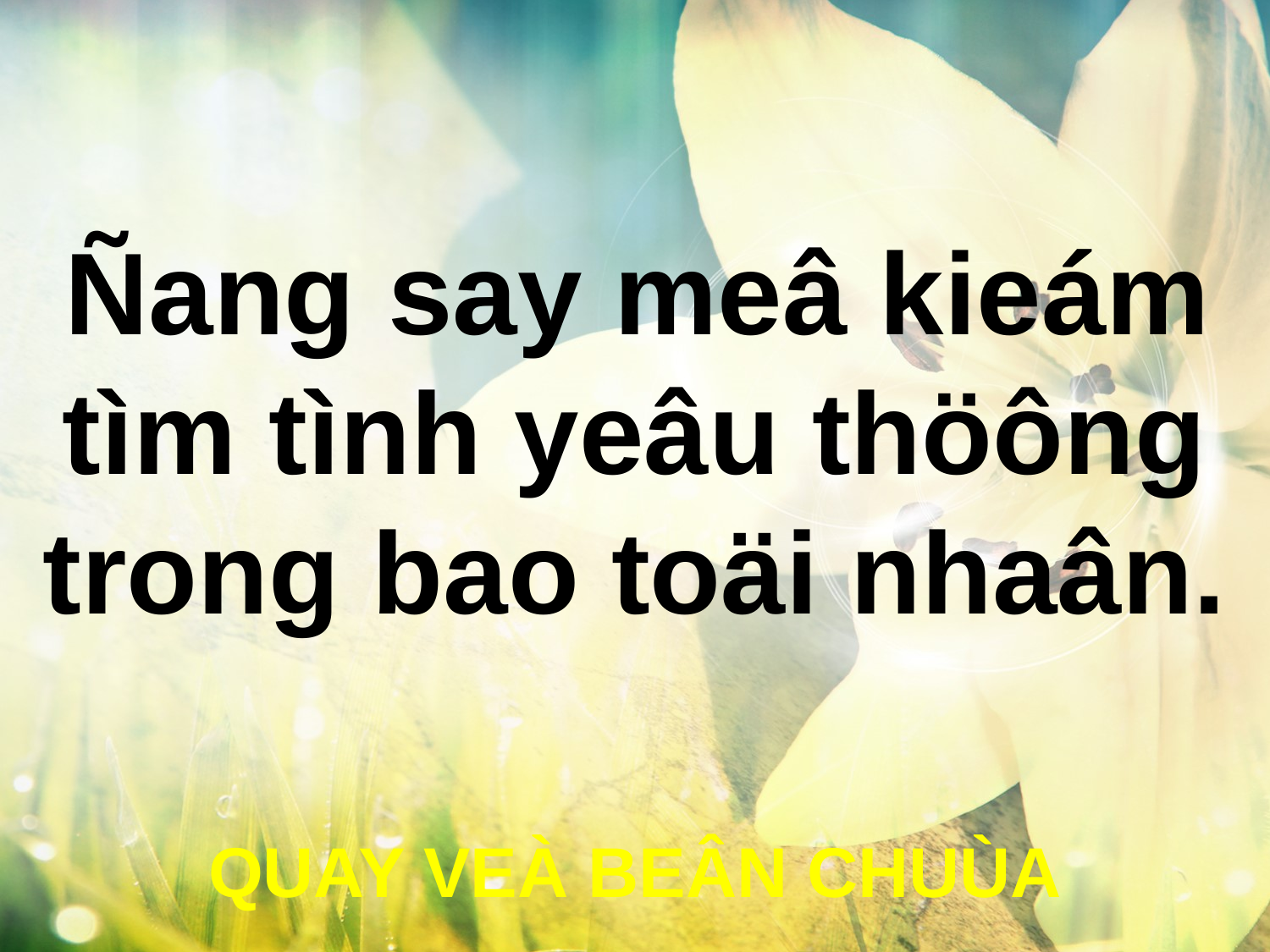

Ñang say meâ kieám
tìm tình yeâu thöông trong bao toäi nhaân.
QUAY VEÀ BEÂN CHUÙA